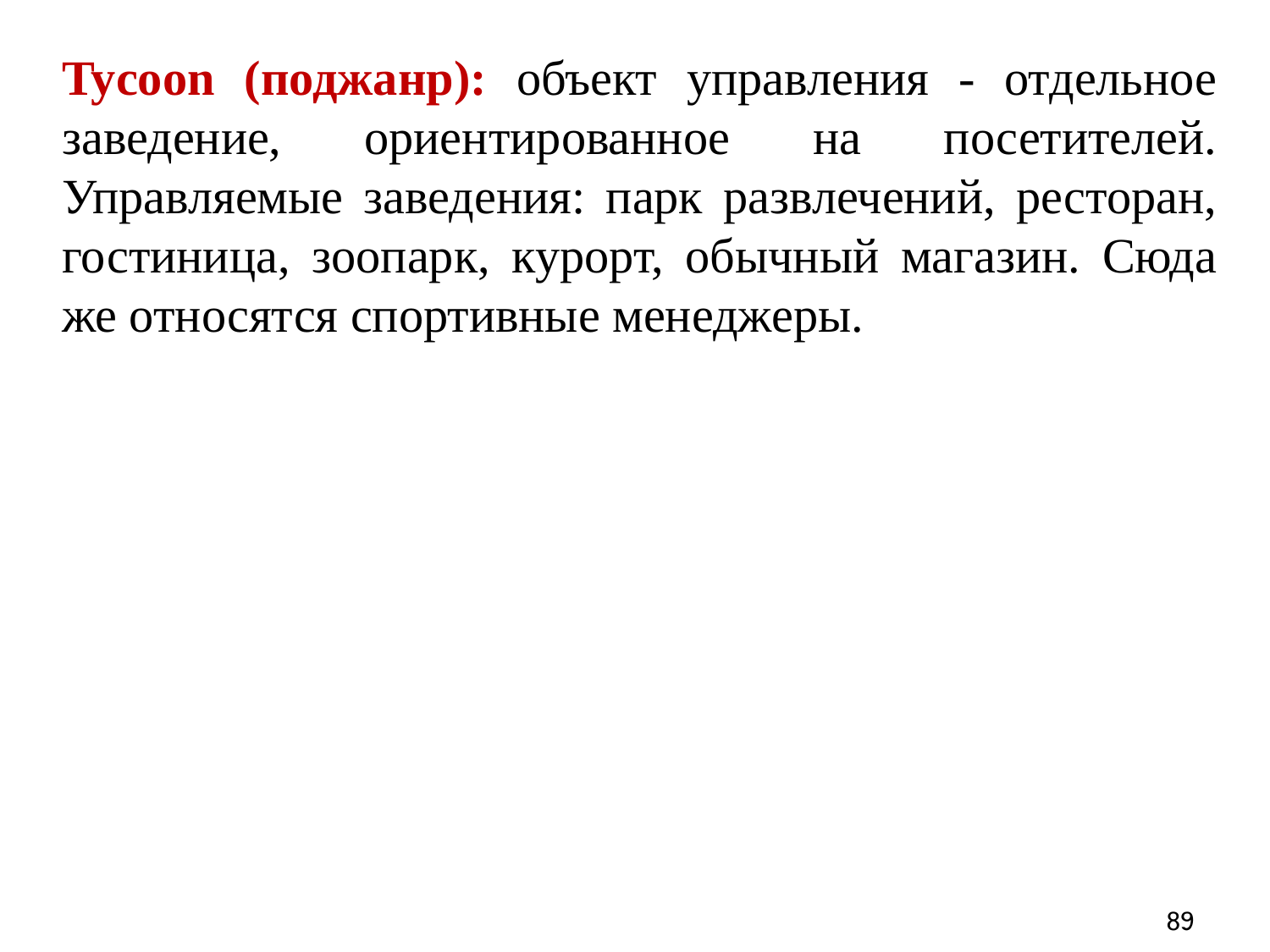

Tycoon (поджанр): объект управления - отдельное заведение, ориентированное на посетителей. Управляемые заведения: парк развлечений, ресторан, гостиница, зоопарк, курорт, обычный магазин. Сюда же относятся спортивные менеджеры.
89